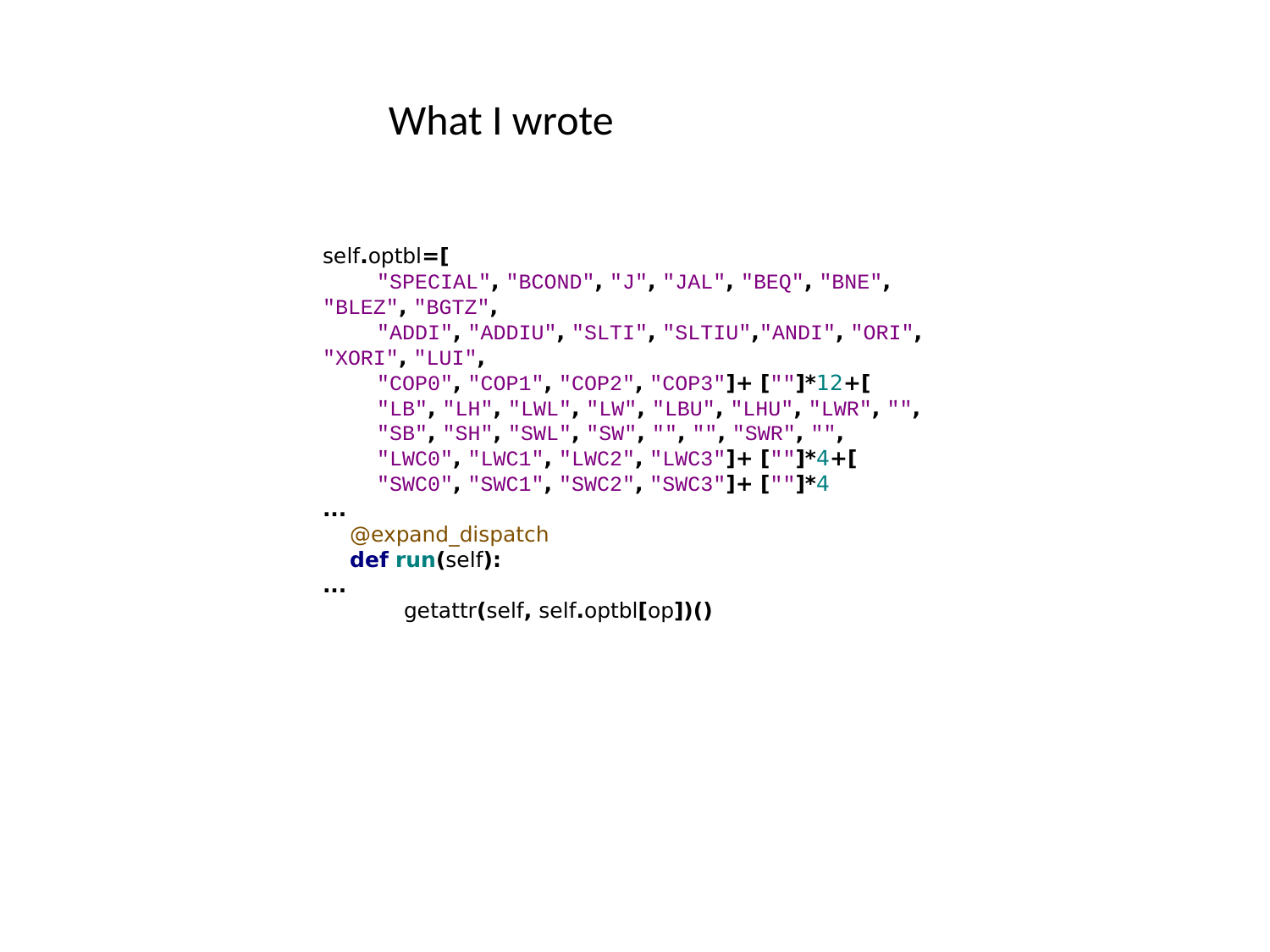

What I wrote
self.optbl=[
        "SPECIAL", "BCOND", "J", "JAL", "BEQ", "BNE", "BLEZ", "BGTZ",
        "ADDI", "ADDIU", "SLTI", "SLTIU","ANDI", "ORI", "XORI", "LUI",
        "COP0", "COP1", "COP2", "COP3"]+ [""]*12+[
        "LB", "LH", "LWL", "LW", "LBU", "LHU", "LWR", "",
        "SB", "SH", "SWL", "SW", "", "", "SWR", "",
        "LWC0", "LWC1", "LWC2", "LWC3"]+ [""]*4+[
        "SWC0", "SWC1", "SWC2", "SWC3"]+ [""]*4
...
    @expand_dispatch
    def run(self):
...
            getattr(self, self.optbl[op])()